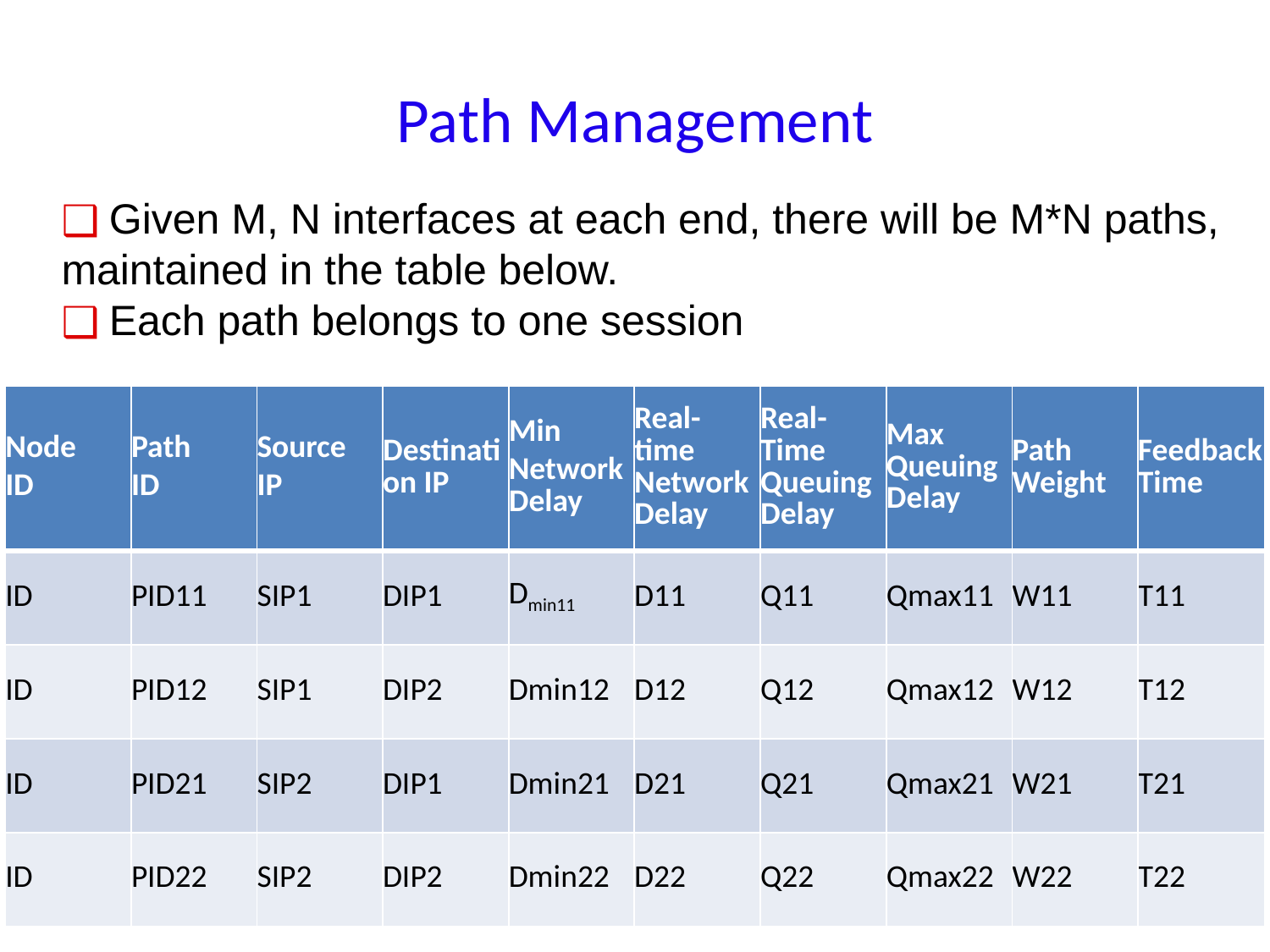

# Path Management
Given M, N interfaces at each end, there will be M*N paths,
maintained in the table below.
Each path belongs to one session
| Node ID | Path ID | Source IP | Destination IP | Min Network Delay | Real-time Network Delay | Real-Time Queuing Delay | Max Queuing Delay | Path Weight | Feedback Time |
| --- | --- | --- | --- | --- | --- | --- | --- | --- | --- |
| ID | PID11 | SIP1 | DIP1 | Dmin11 | D11 | Q11 | Qmax11 | W11 | T11 |
| ID | PID12 | SIP1 | DIP2 | Dmin12 | D12 | Q12 | Qmax12 | W12 | T12 |
| ID | PID21 | SIP2 | DIP1 | Dmin21 | D21 | Q21 | Qmax21 | W21 | T21 |
| ID | PID22 | SIP2 | DIP2 | Dmin22 | D22 | Q22 | Qmax22 | W22 | T22 |